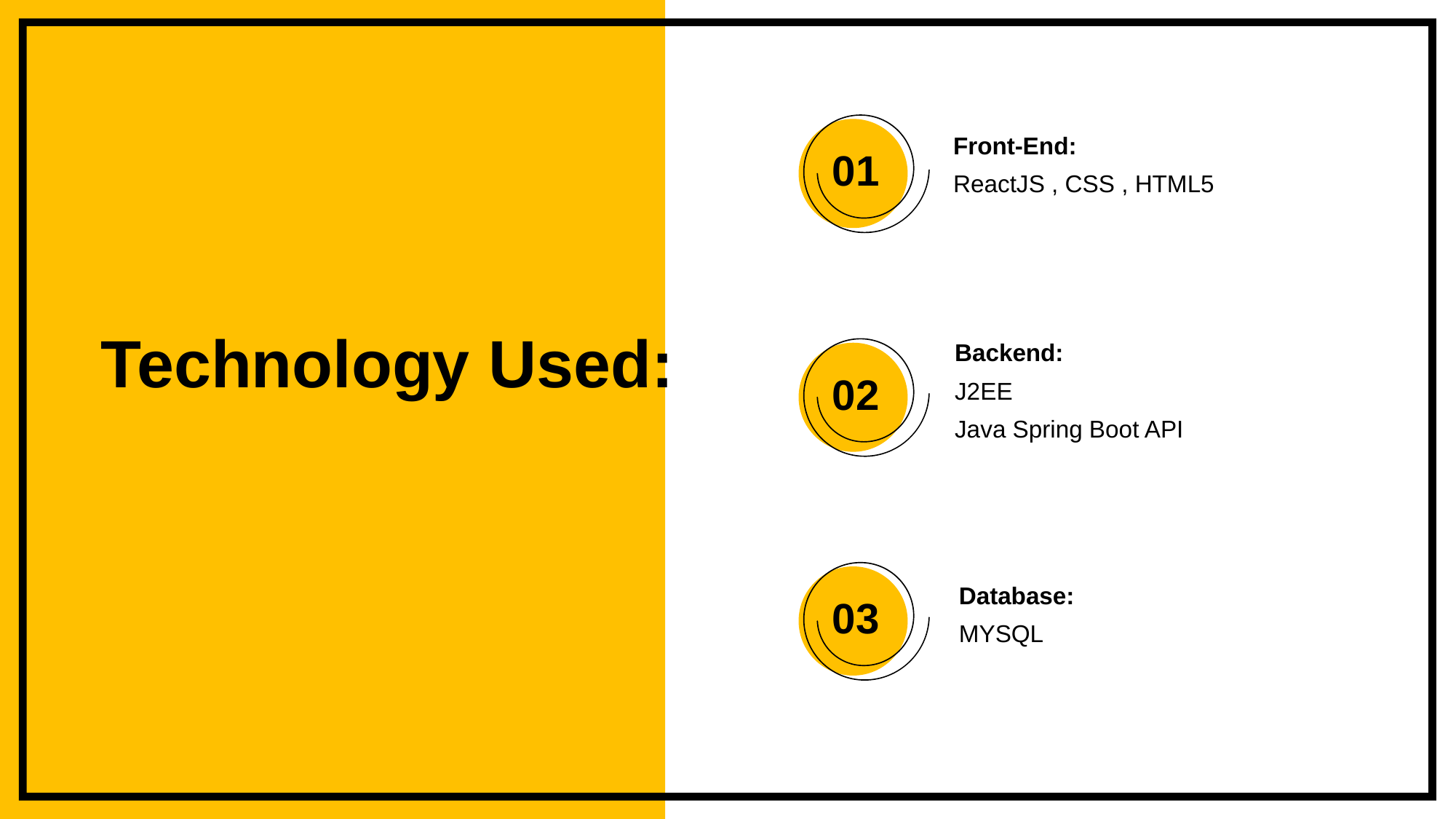

Front-End:
ReactJS , CSS , HTML5
01
Backend:
J2EE
Java Spring Boot API

02

Database:
MYSQL
03
 Technology Used: